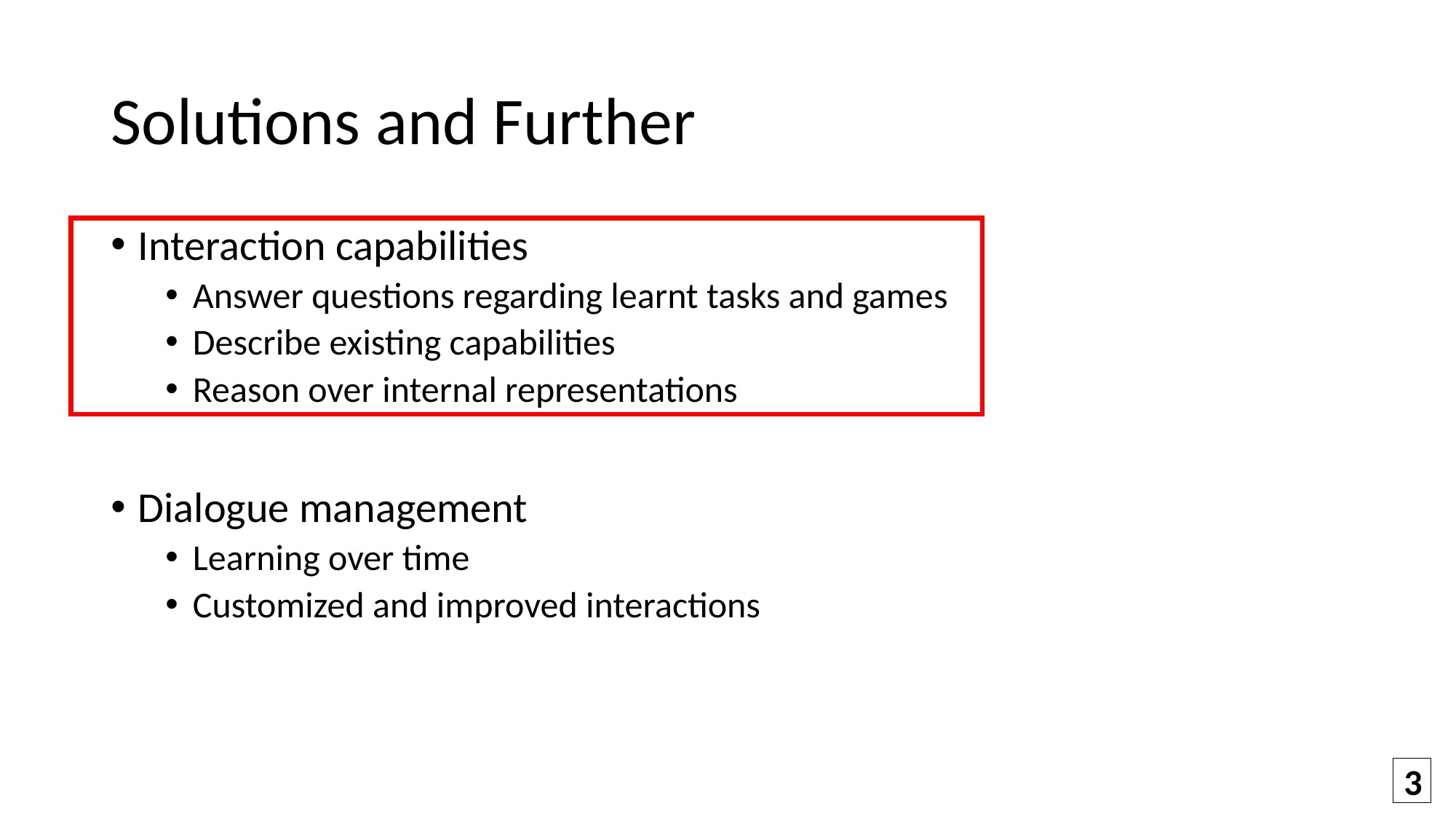

# Solutions and Further

Interaction capabilities
Answer questions regarding learnt tasks and games
Describe existing capabilities
Reason over internal representations

Dialogue management
Learning over time
Customized and improved interactions

3